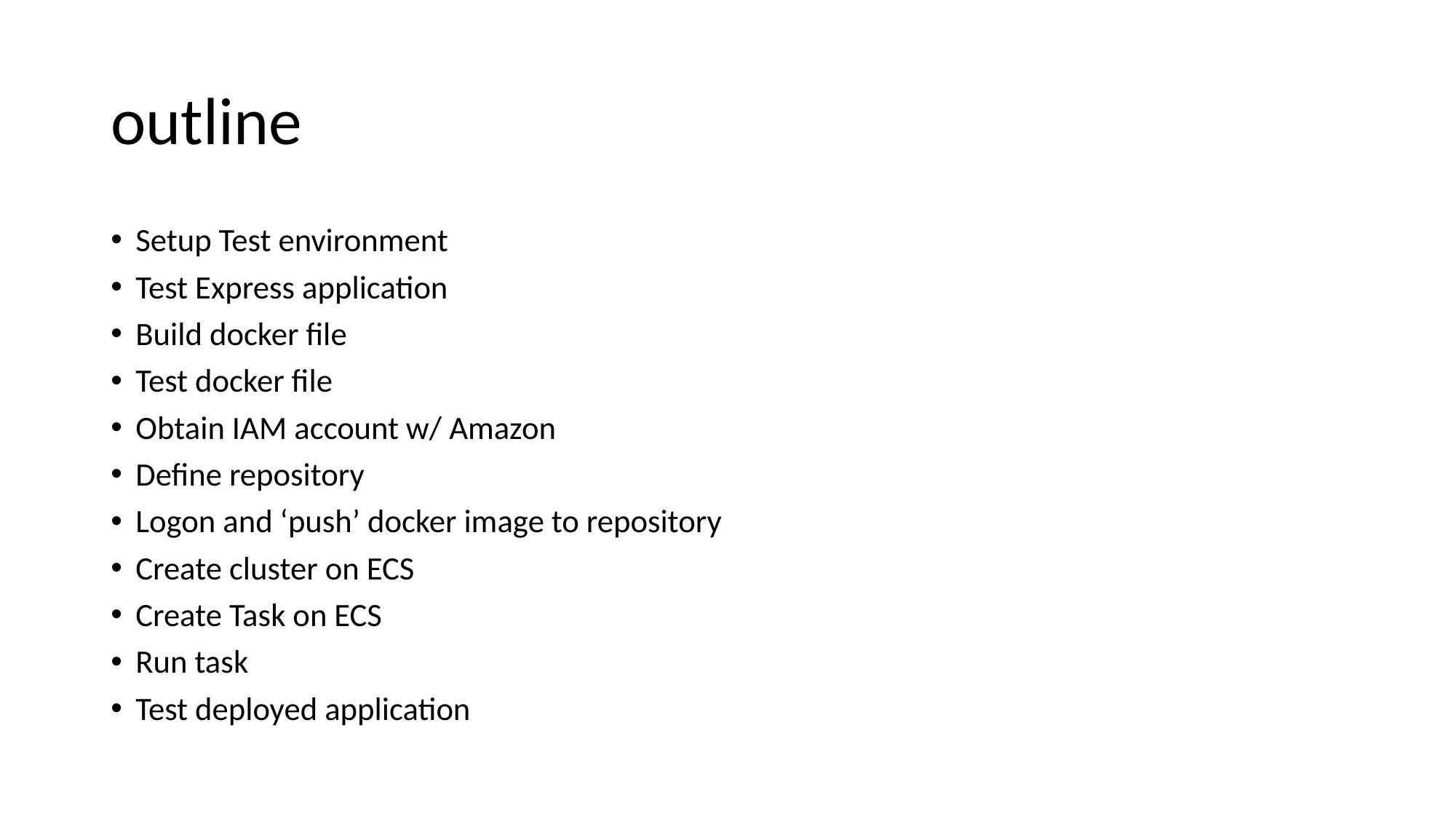

# outline
Setup Test environment
Test Express application
Build docker file
Test docker file
Obtain IAM account w/ Amazon
Define repository
Logon and ‘push’ docker image to repository
Create cluster on ECS
Create Task on ECS
Run task
Test deployed application